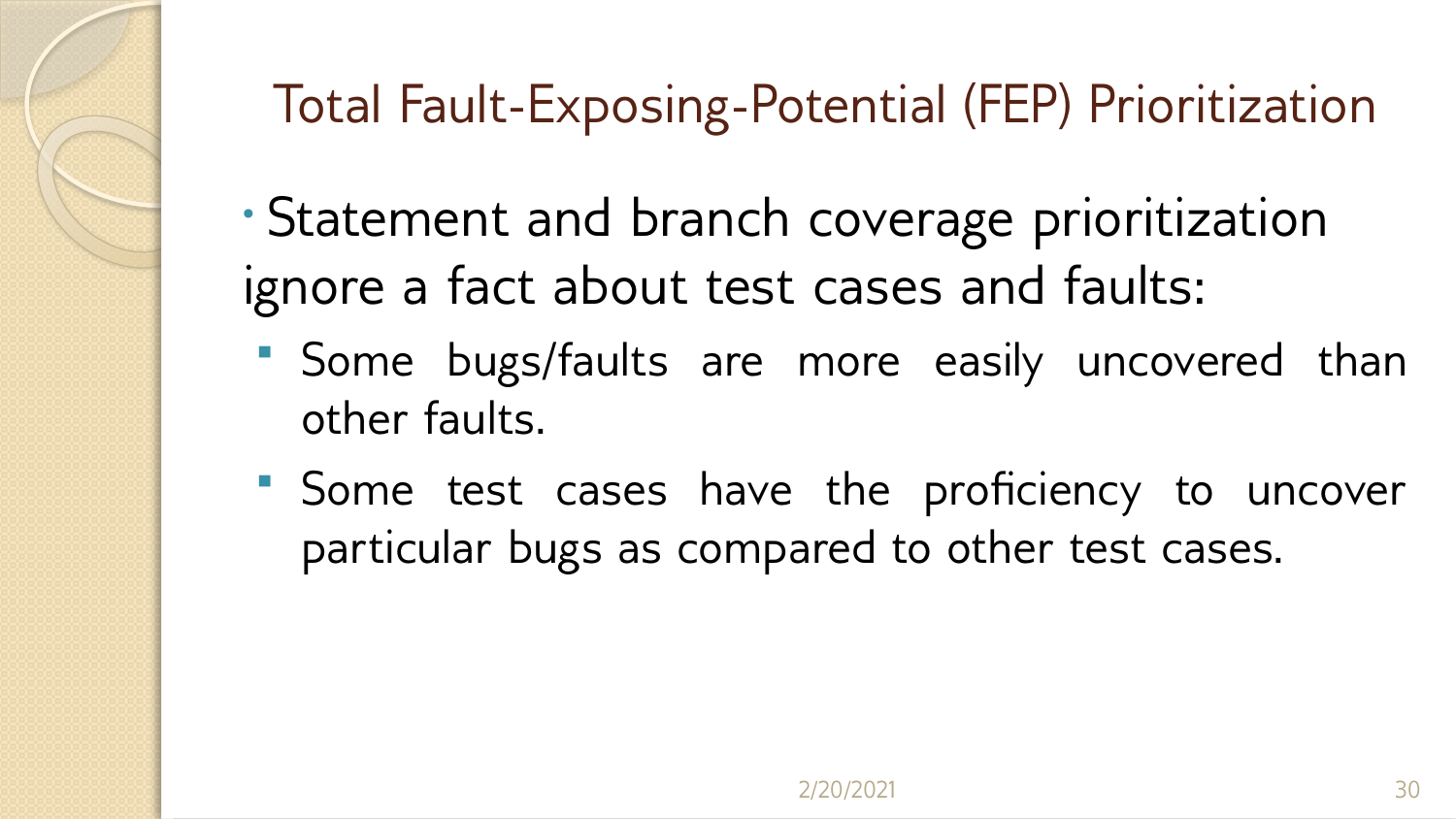

# Total Fault-Exposing-Potential (FEP) Prioritization
 Statement and branch coverage prioritization ignore a fact about test cases and faults:
Some bugs/faults are more easily uncovered than other faults.
Some test cases have the proficiency to uncover particular bugs as compared to other test cases.

2/20/2021
30